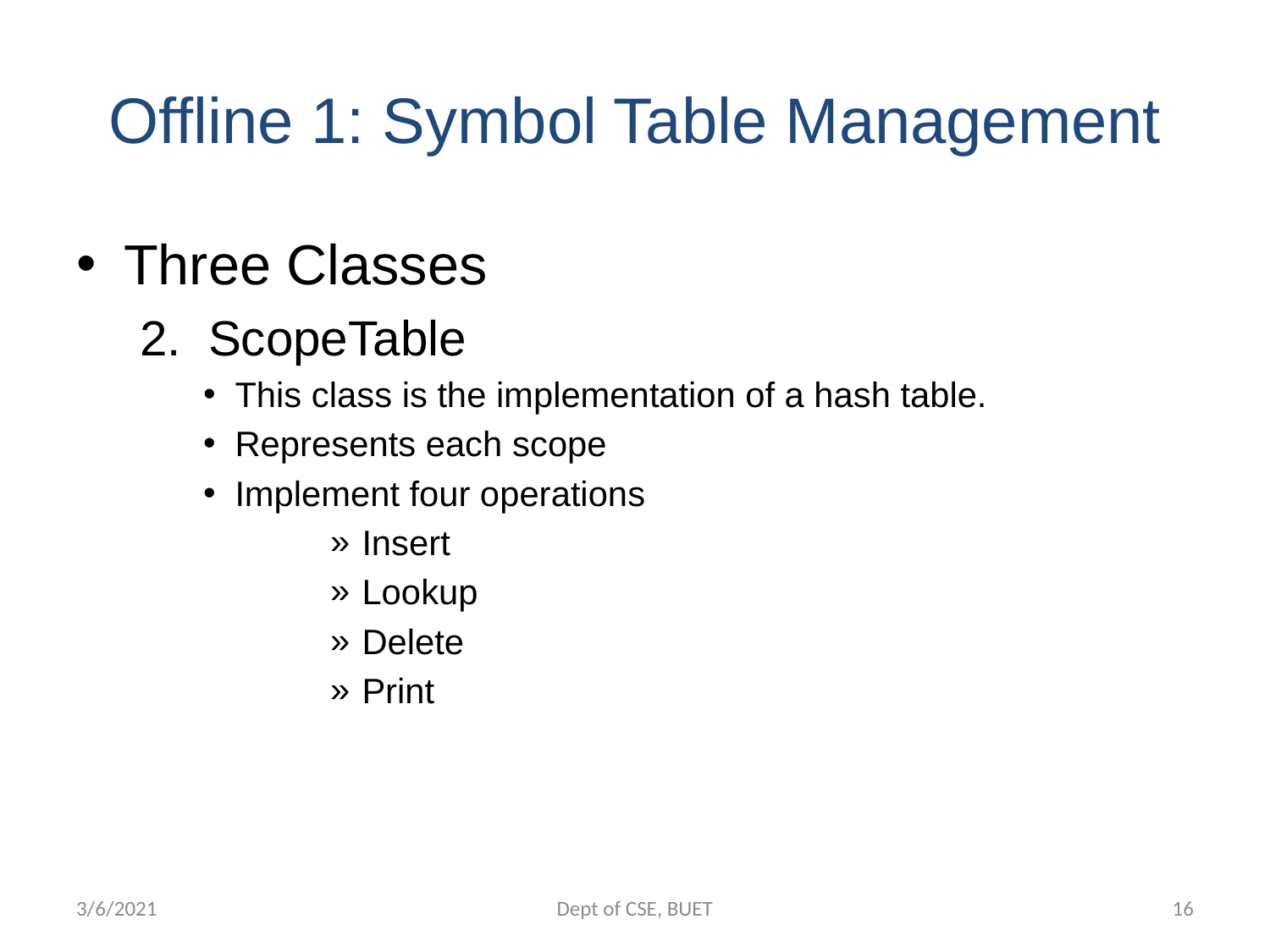

# Offline 1: Symbol Table Management
Three Classes
2.  ScopeTable
This class is the implementation of a hash table.
Represents each scope
Implement four operations
Insert
Lookup
Delete
Print

3/6/2021
Dept of CSE, BUET
16